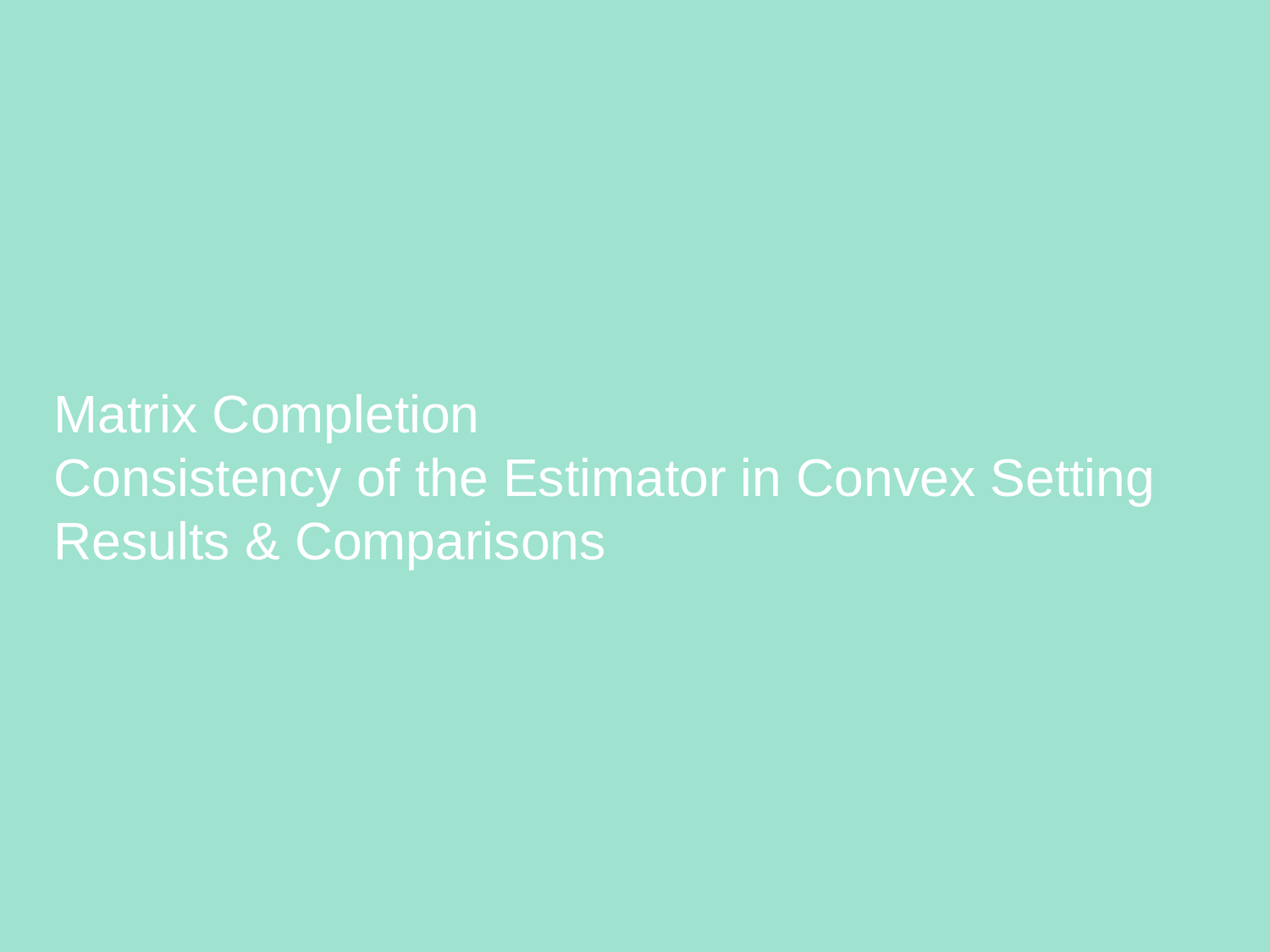

Matrix Completion
Consistency of the Estimator in Convex Setting
Results & Comparisons